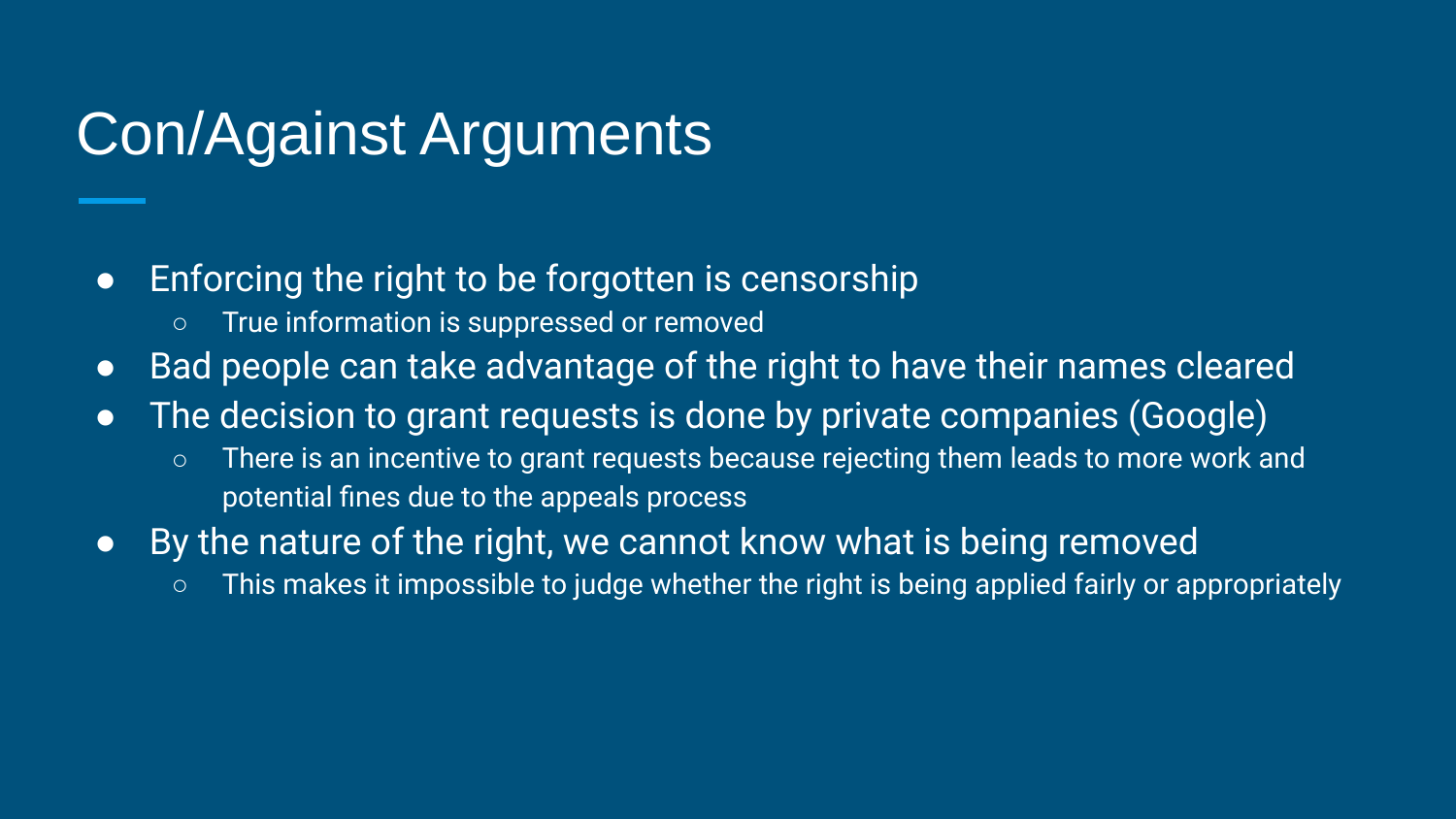

# Con/Against Arguments
Enforcing the right to be forgotten is censorship
True information is suppressed or removed
Bad people can take advantage of the right to have their names cleared
The decision to grant requests is done by private companies (Google)
There is an incentive to grant requests because rejecting them leads to more work and potential fines due to the appeals process
By the nature of the right, we cannot know what is being removed
This makes it impossible to judge whether the right is being applied fairly or appropriately